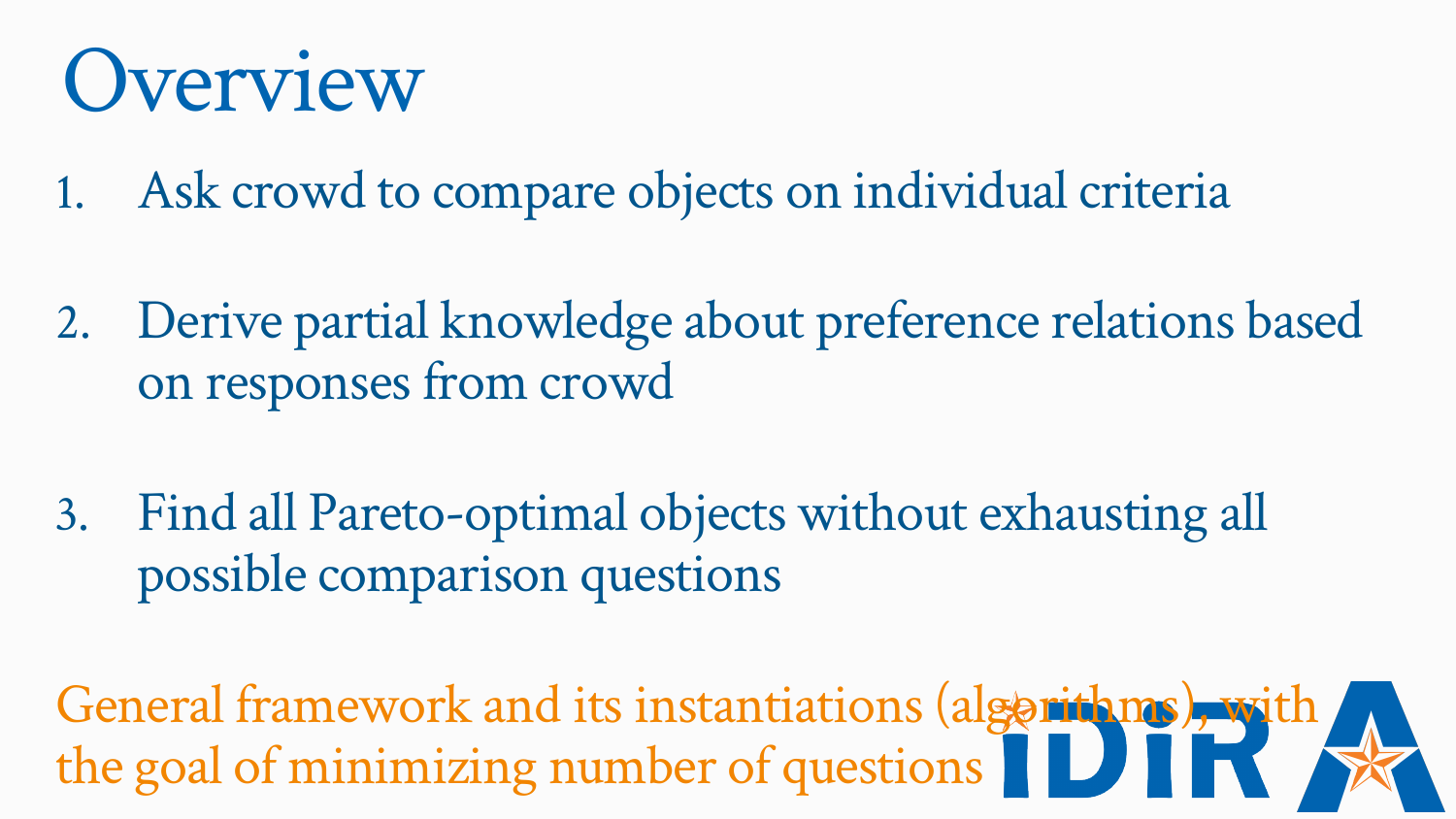

# Overview
Ask crowd to compare objects on individual criteria

Derive partial knowledge about preference relations based on responses from crowd

Find all Pareto-optimal objects without exhausting all possible comparison questions

General framework and its instantiations (algorithms), with the goal of minimizing number of questions